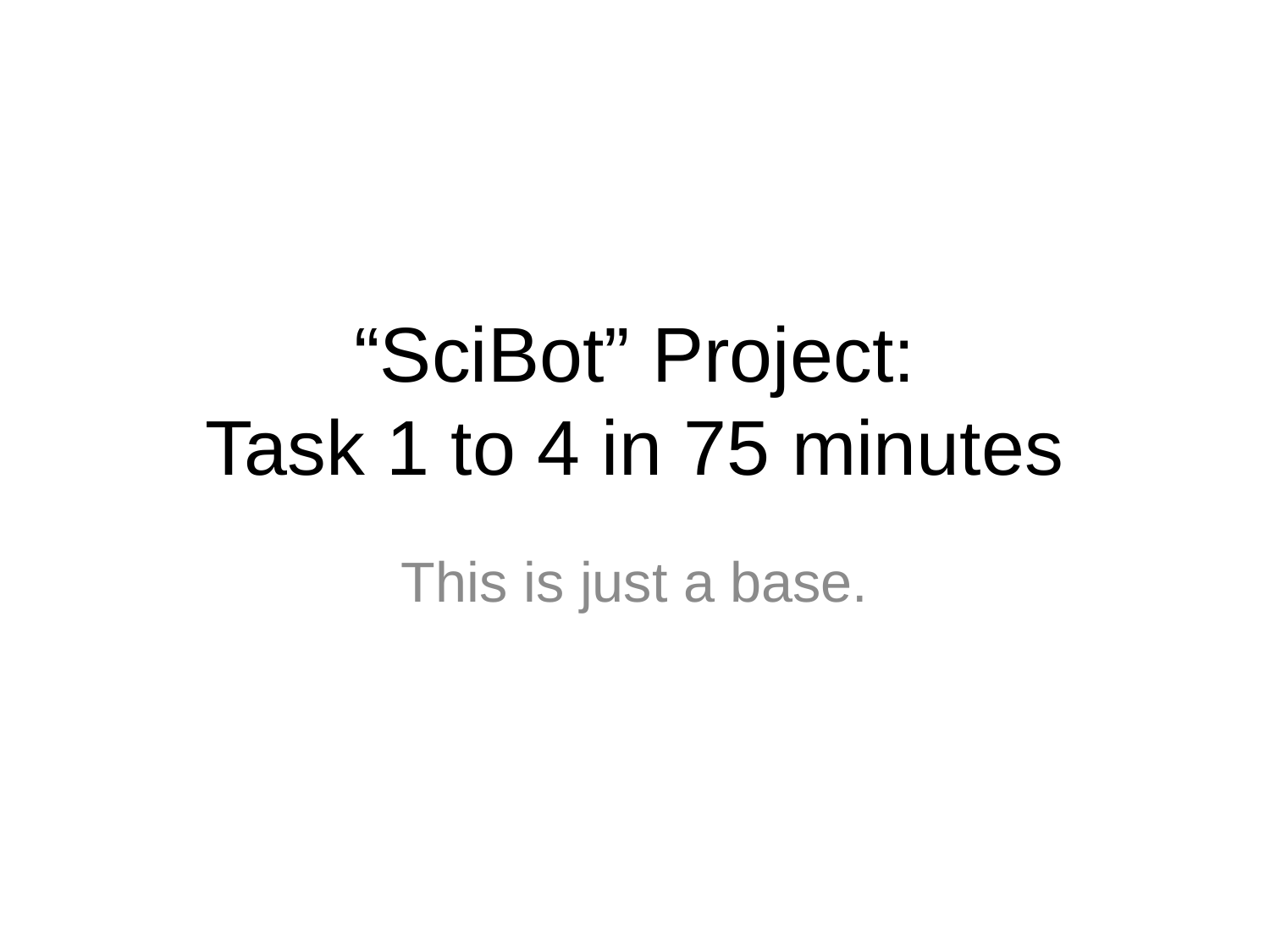

# “SciBot” Project: Task 1 to 4 in 75 minutes
This is just a base.